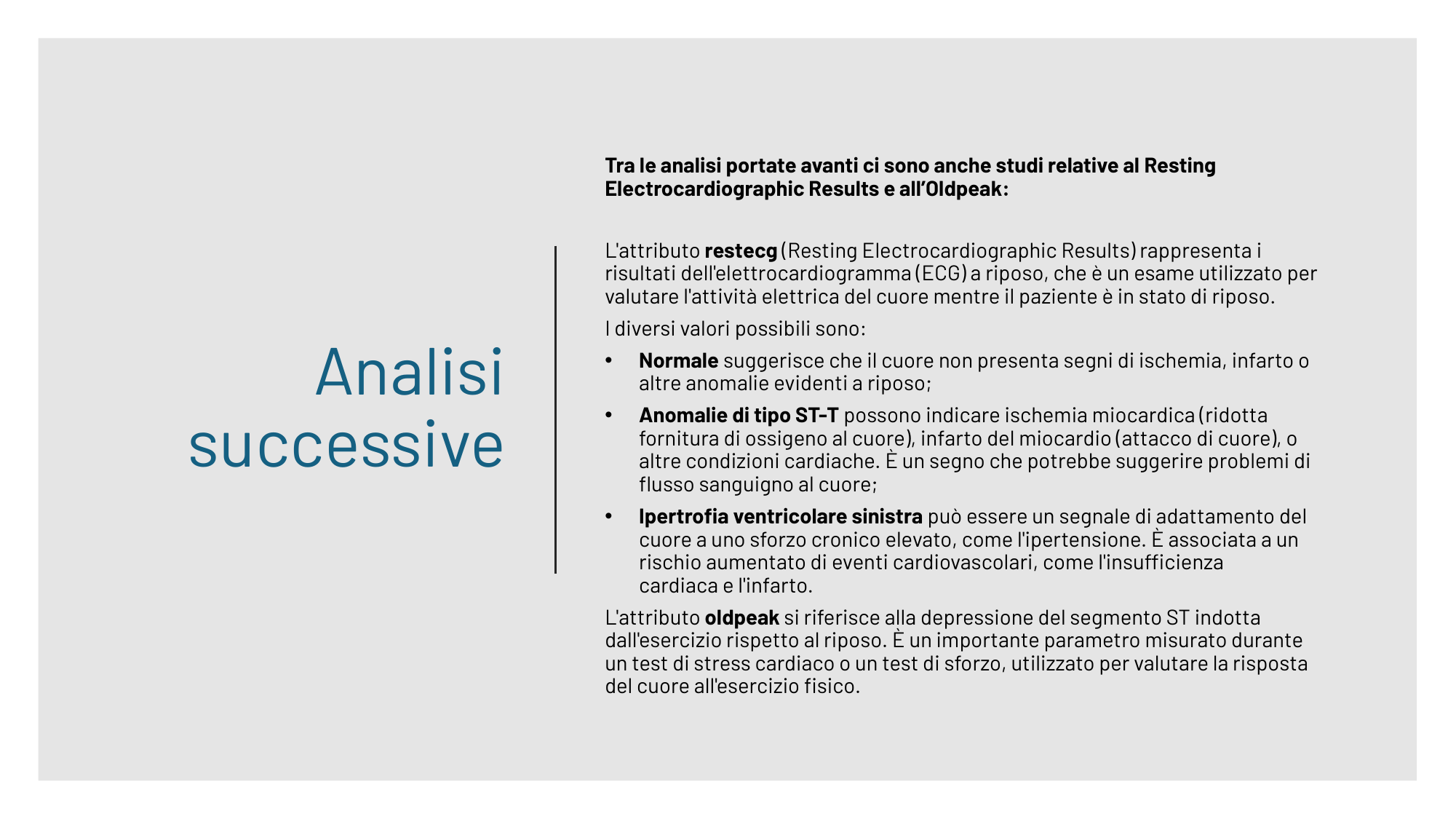

# Analisi successive
Tra le analisi portate avanti ci sono anche studi relative al Resting Electrocardiographic Results e all’Oldpeak:
L'attributo restecg (Resting Electrocardiographic Results) rappresenta i risultati dell'elettrocardiogramma (ECG) a riposo, che è un esame utilizzato per valutare l'attività elettrica del cuore mentre il paziente è in stato di riposo.
I diversi valori possibili sono:
Normale suggerisce che il cuore non presenta segni di ischemia, infarto o altre anomalie evidenti a riposo;
Anomalie di tipo ST-T possono indicare ischemia miocardica (ridotta fornitura di ossigeno al cuore), infarto del miocardio (attacco di cuore), o altre condizioni cardiache. È un segno che potrebbe suggerire problemi di flusso sanguigno al cuore;
Ipertrofia ventricolare sinistra può essere un segnale di adattamento del cuore a uno sforzo cronico elevato, come l'ipertensione. È associata a un rischio aumentato di eventi cardiovascolari, come l'insufficienza cardiaca e l'infarto.
L'attributo oldpeak si riferisce alla depressione del segmento ST indotta    dall'esercizio rispetto al riposo. È un importante parametro misurato durante un test di stress cardiaco o un test di sforzo, utilizzato per valutare la risposta del cuore all'esercizio fisico.